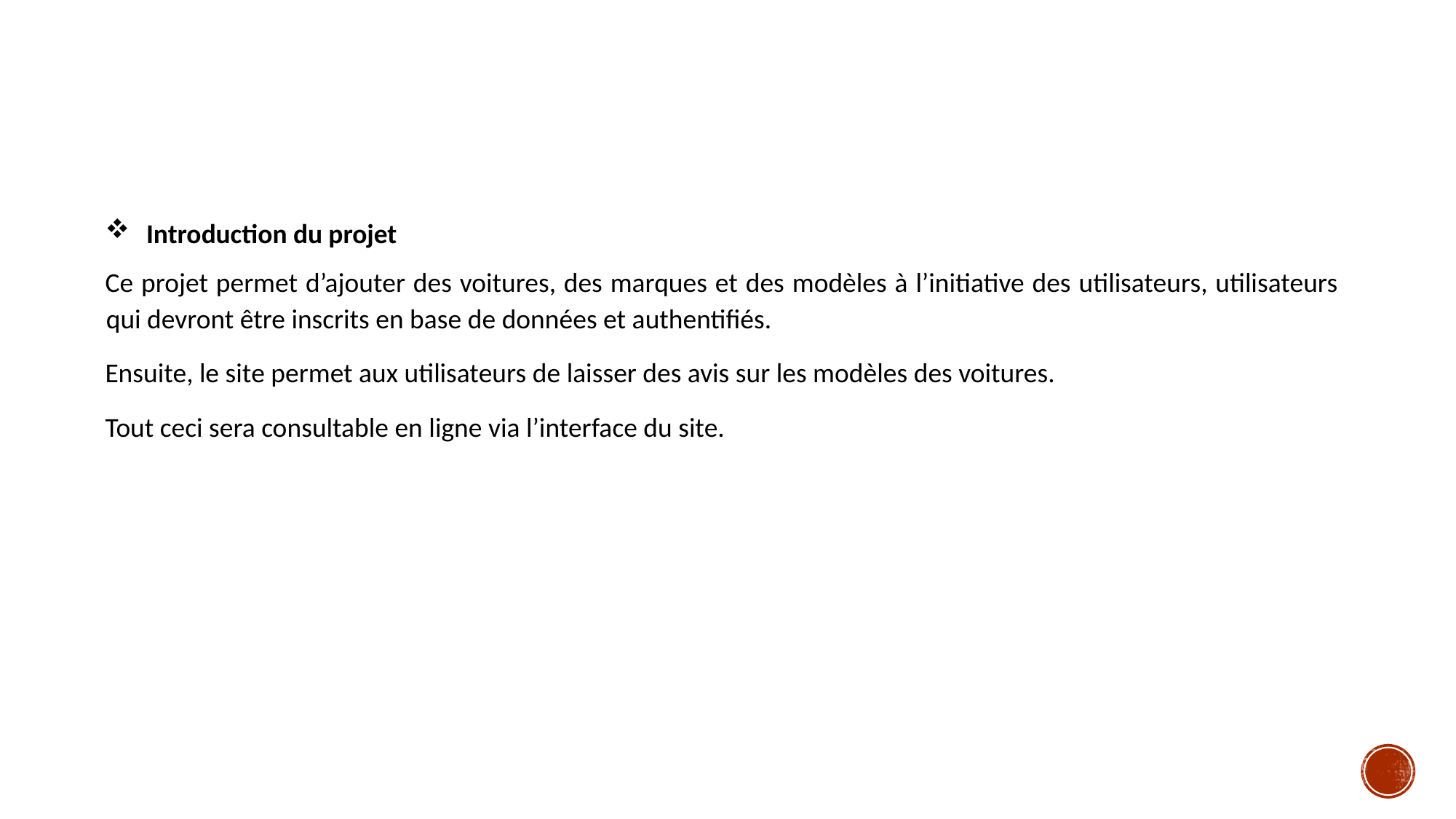

Introduction du projet
Ce projet permet d’ajouter des voitures, des marques et des modèles à l’initiative des utilisateurs, utilisateurs qui devront être inscrits en base de données et authentifiés.
Ensuite, le site permet aux utilisateurs de laisser des avis sur les modèles des voitures.
Tout ceci sera consultable en ligne via l’interface du site.